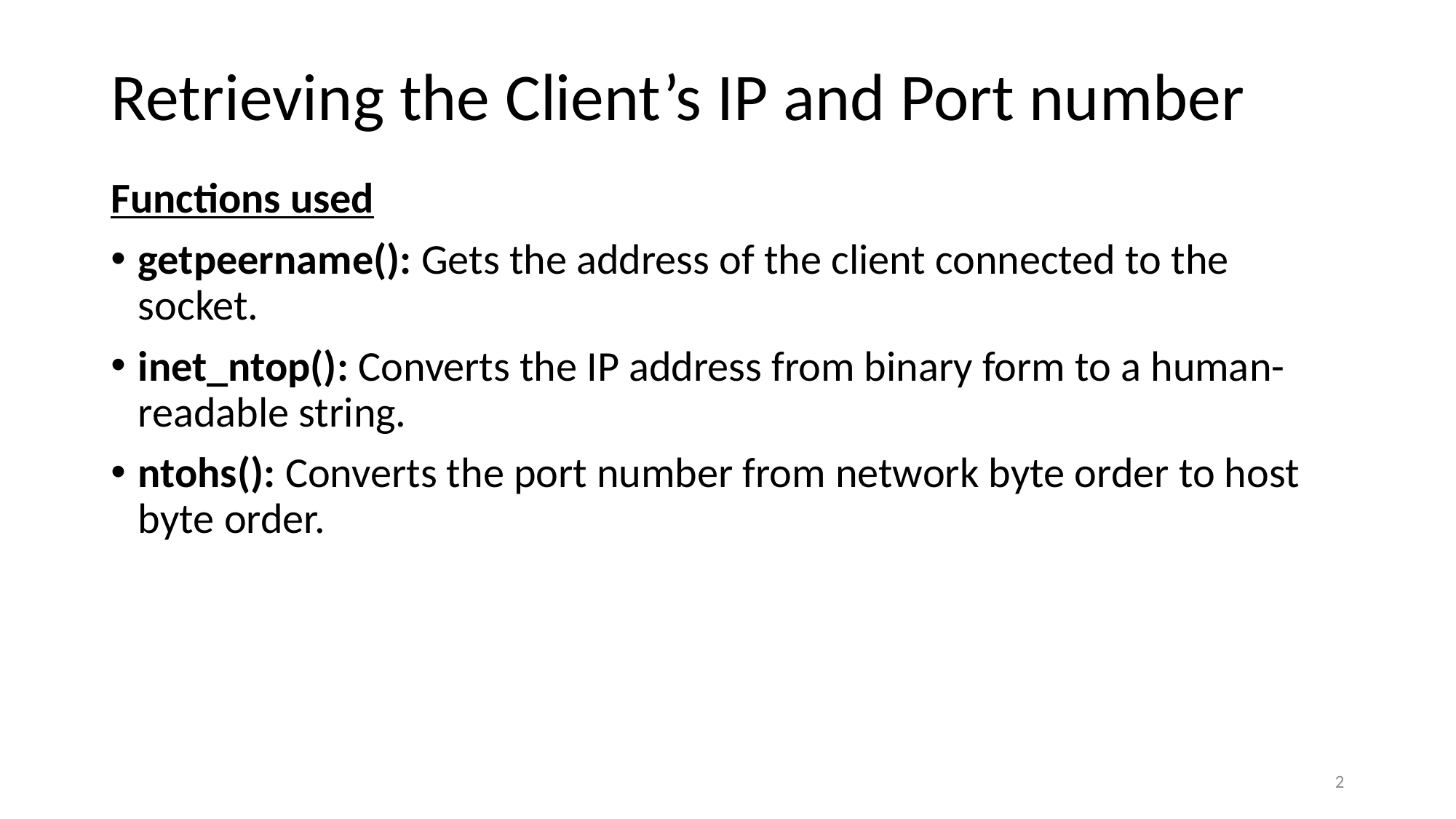

# Retrieving the Client’s IP and Port number
Functions used
getpeername(): Gets the address of the client connected to the socket.
inet_ntop(): Converts the IP address from binary form to a human-readable string.
ntohs(): Converts the port number from network byte order to host byte order.
2